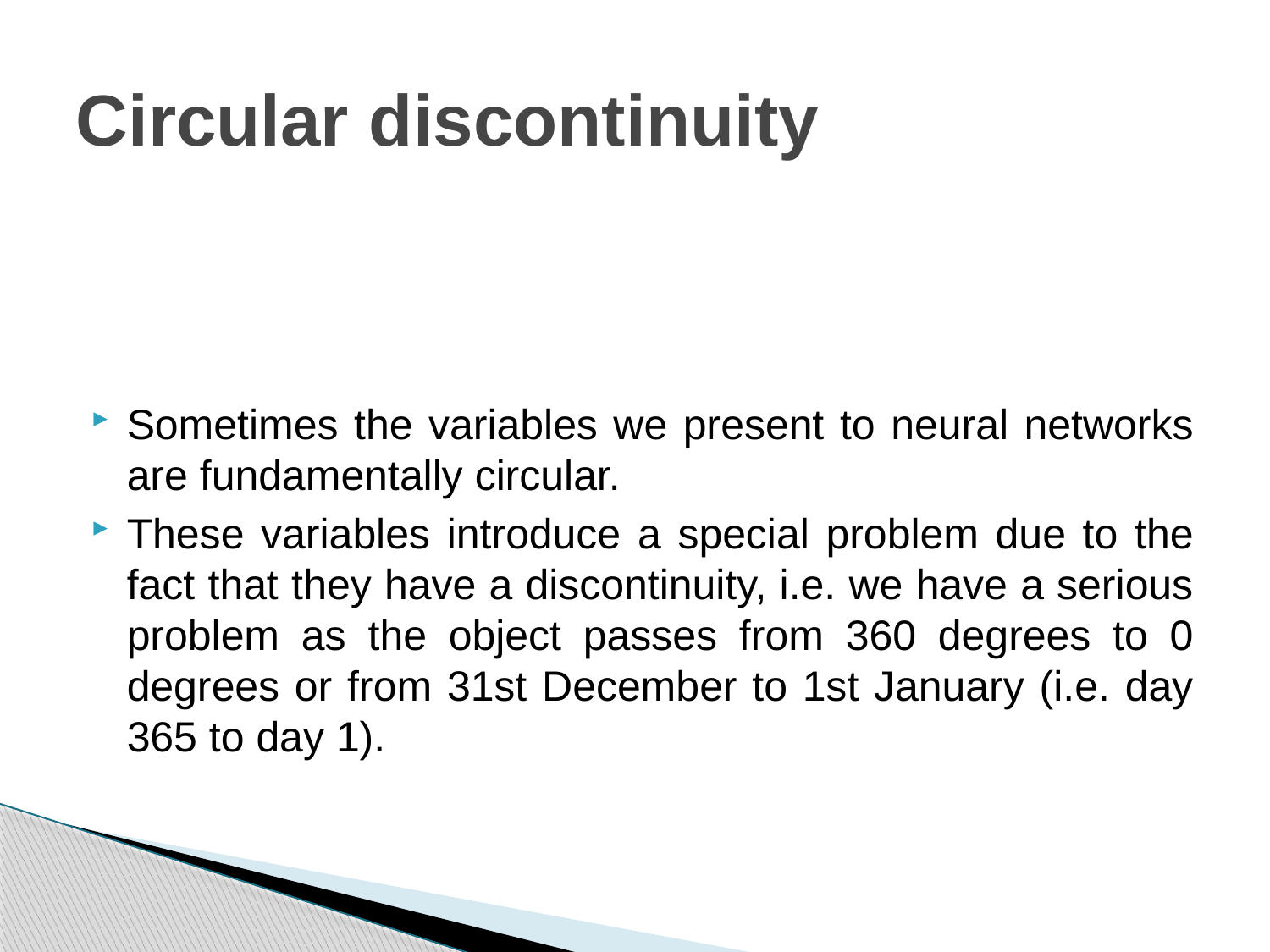

# Circular discontinuity
Sometimes the variables we present to neural networks are fundamentally circular.
These variables introduce a special problem due to the fact that they have a discontinuity, i.e. we have a serious problem as the object passes from 360 degrees to 0 degrees or from 31st December to 1st January (i.e. day 365 to day 1).